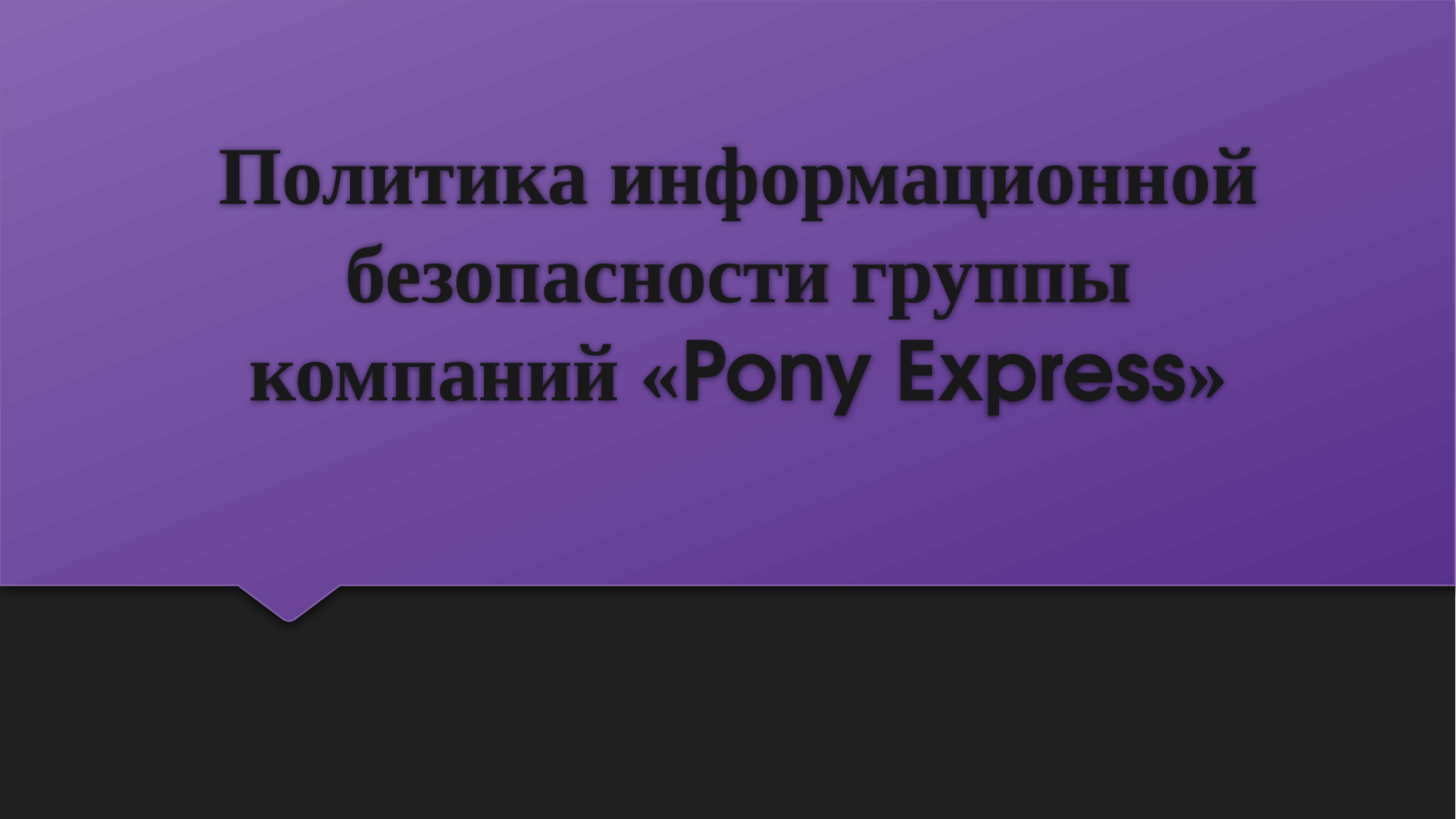

# Политика информационной безопасности группы компаний «Pony Express»